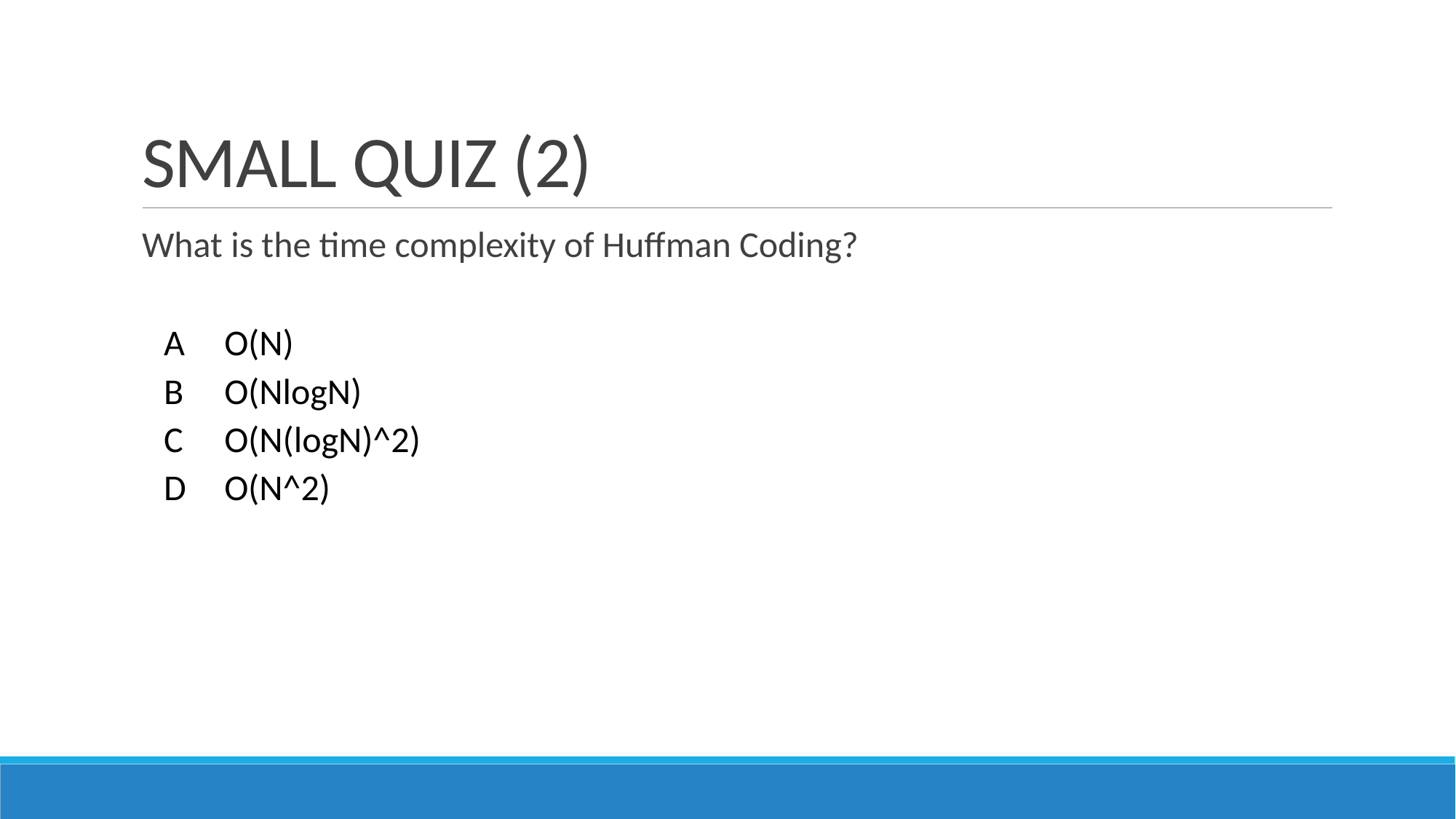

# SMALL QUIZ (2)
What is the time complexity of Huffman Coding?

| A | O(N) |
| --- | --- |
| B | O(NlogN) |
| C | O(N(logN)^2) |
| D | O(N^2) |